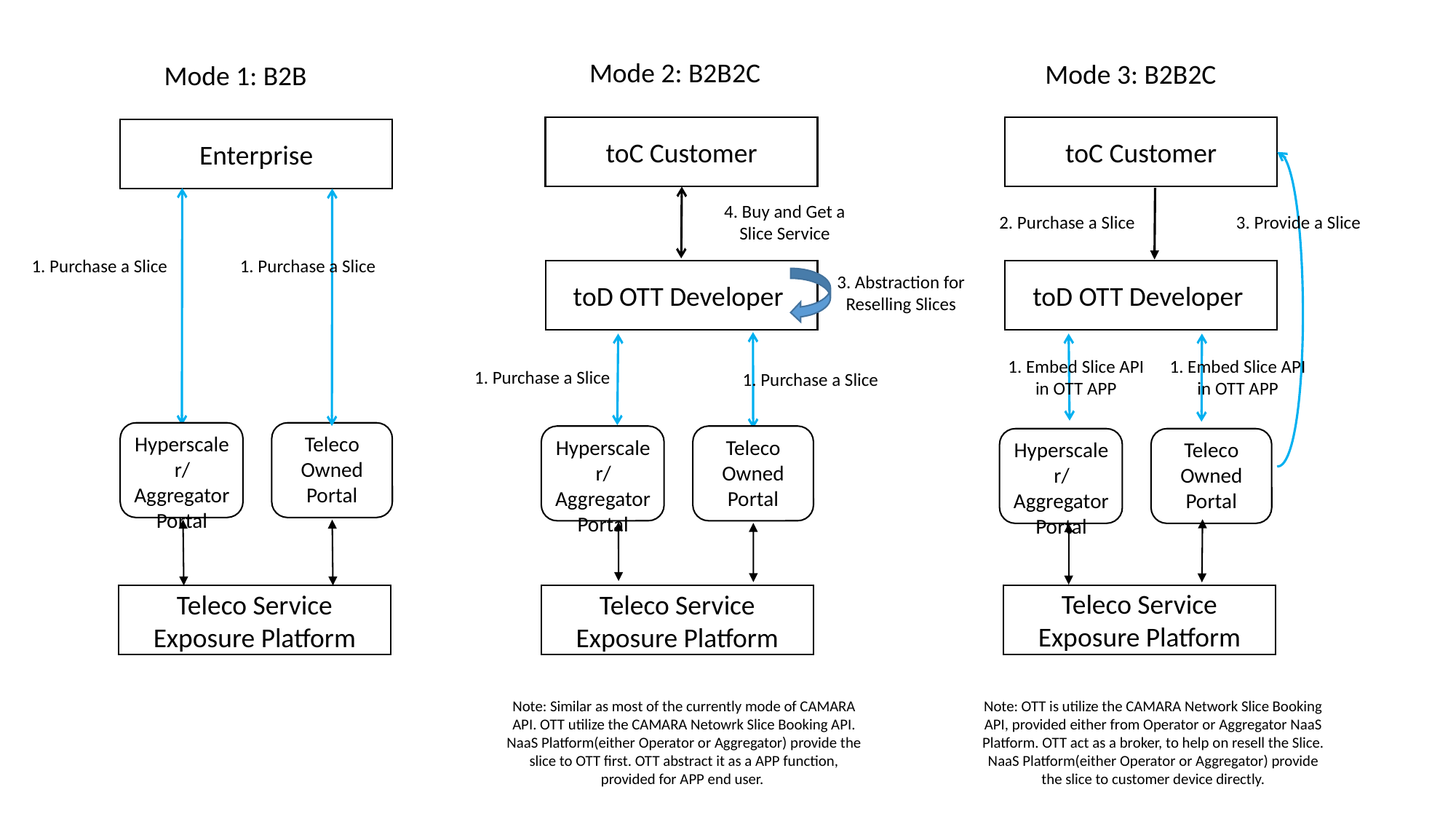

Mode 2: B2B2C
Mode 3: B2B2C
Mode 1: B2B
toC Customer
toC Customer
Enterprise
4. Buy and Get a Slice Service
2. Purchase a Slice
3. Provide a Slice
1. Purchase a Slice
1. Purchase a Slice
toD OTT Developer
toD OTT Developer
3. Abstraction for Reselling Slices

1. Embed Slice API in OTT APP
1. Embed Slice API in OTT APP
1. Purchase a Slice
1. Purchase a Slice

Hyperscaler/Aggregator Portal
Teleco Owned Portal

Hyperscaler/Aggregator Portal
Teleco Owned Portal

Hyperscaler/Aggregator Portal
Teleco Owned Portal
Teleco Service Exposure Platform
Teleco Service Exposure Platform
Teleco Service Exposure Platform
Note: Similar as most of the currently mode of CAMARA API. OTT utilize the CAMARA Netowrk Slice Booking API. NaaS Platform(either Operator or Aggregator) provide the slice to OTT first. OTT abstract it as a APP function, provided for APP end user.
Note: OTT is utilize the CAMARA Network Slice Booking API, provided either from Operator or Aggregator NaaS Platform. OTT act as a broker, to help on resell the Slice. NaaS Platform(either Operator or Aggregator) provide the slice to customer device directly.